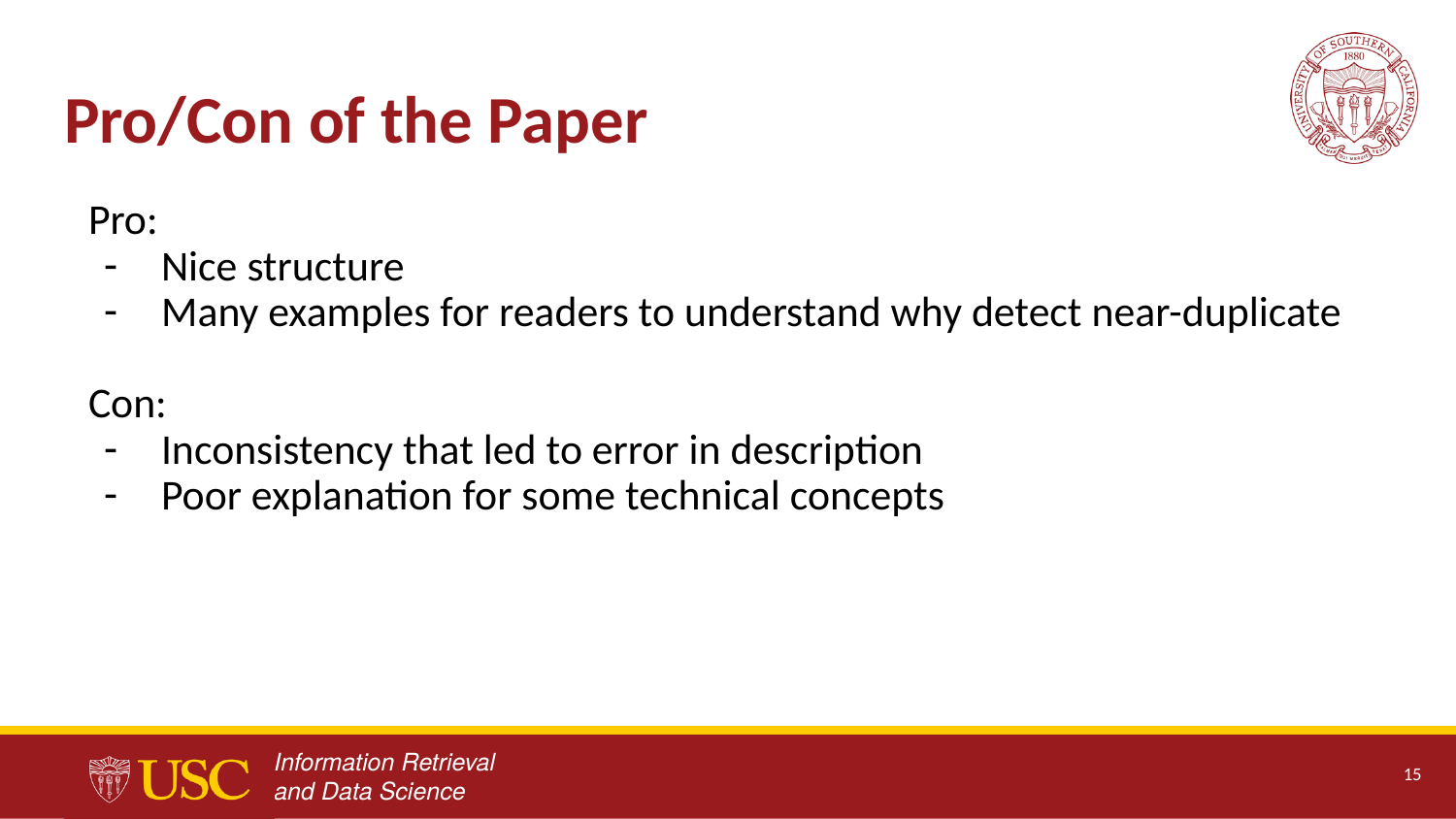

# Pro/Con of the Paper
Pro:
Nice structure
Many examples for readers to understand why detect near-duplicate

Con:
Inconsistency that led to error in description
Poor explanation for some technical concepts
15